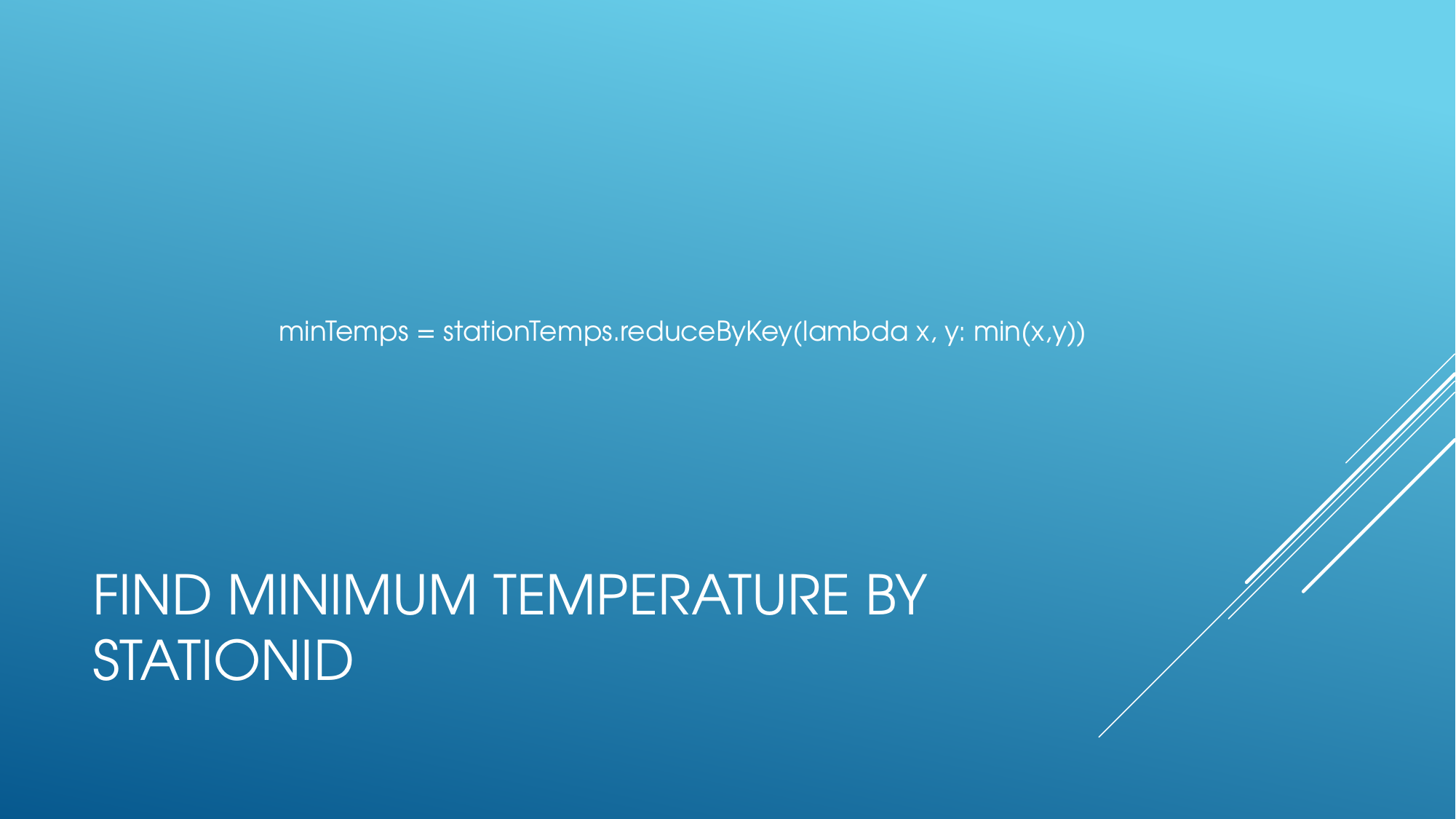

minTemps = stationTemps.reduceByKey(lambda x, y: min(x,y))
# Find minimum temperature by stationid